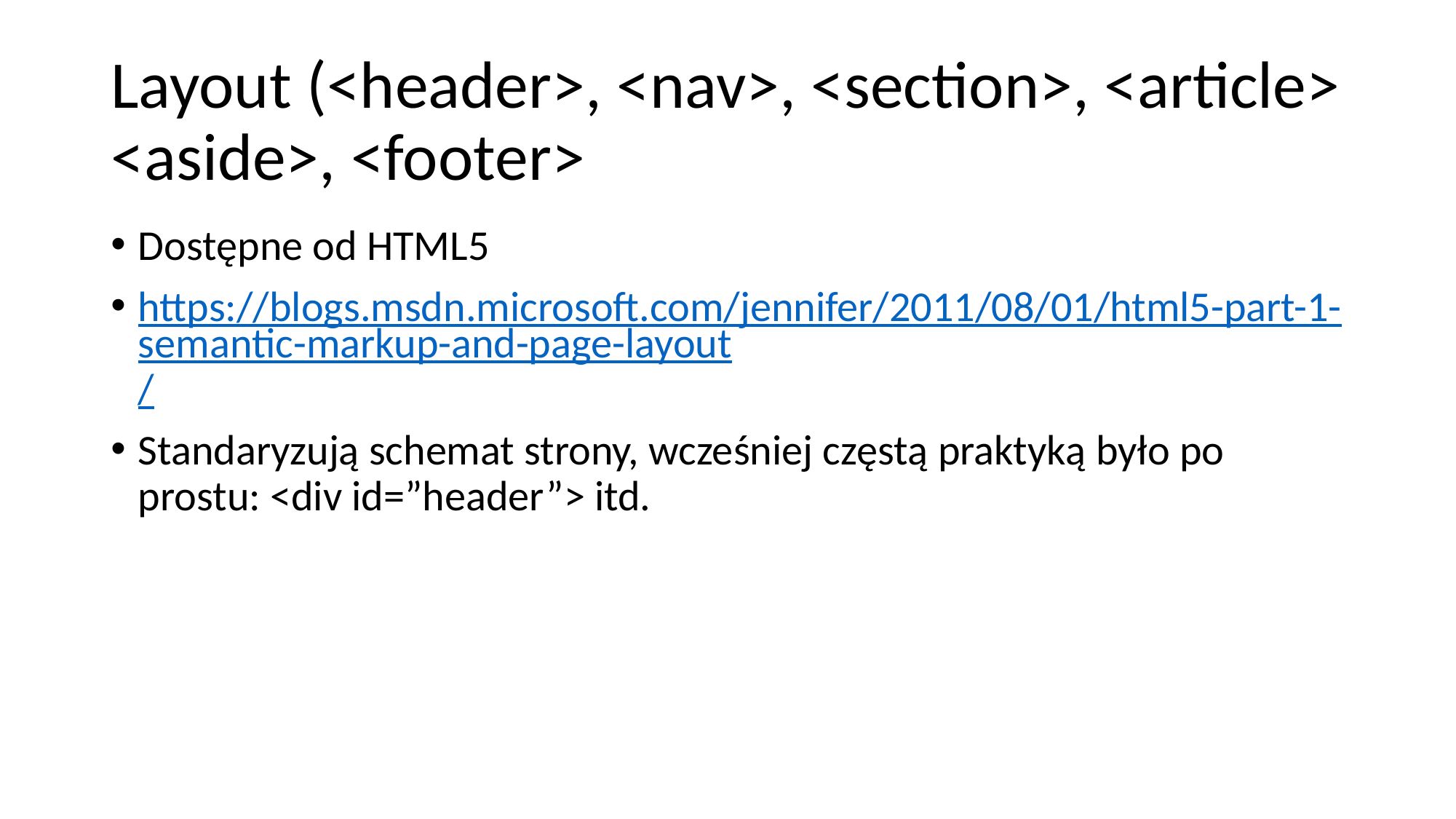

# Layout (<header>, <nav>, <section>, <article> <aside>, <footer>
Dostępne od HTML5
https://blogs.msdn.microsoft.com/jennifer/2011/08/01/html5-part-1-semantic-markup-and-page-layout/
Standaryzują schemat strony, wcześniej częstą praktyką było po prostu: <div id=”header”> itd.